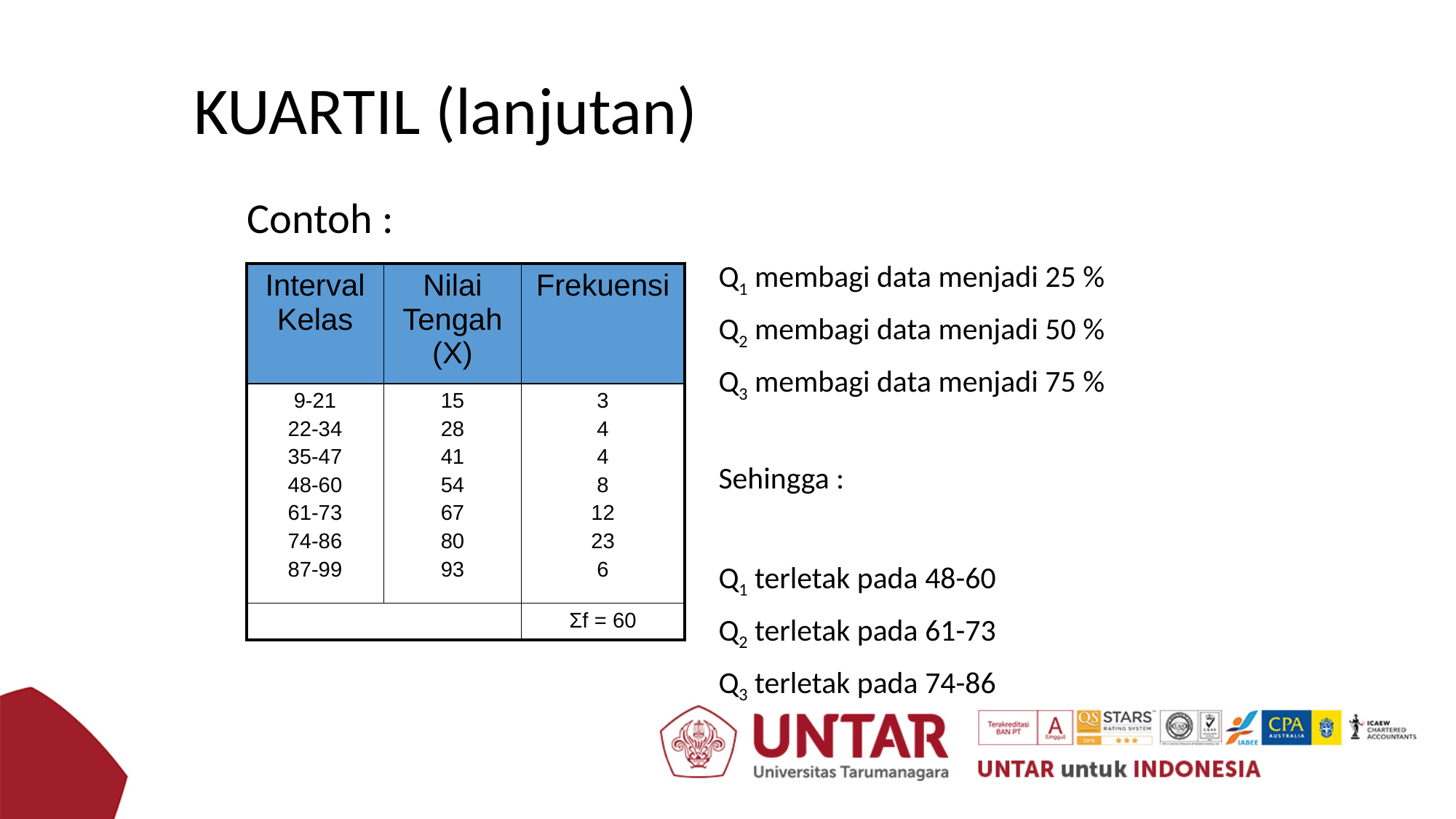

# KUARTIL (lanjutan)
Contoh :
	Q1 membagi data menjadi 25 %
	Q2 membagi data menjadi 50 %
	Q3 membagi data menjadi 75 %

	Sehingga :

	Q1 terletak pada 48-60
	Q2 terletak pada 61-73
	Q3 terletak pada 74-86
| Interval Kelas | Nilai Tengah (X) | Frekuensi |
| --- | --- | --- |
| 9-21 22-34 35-47 48-60 61-73 74-86 87-99 | 15 28 41 54 67 80 93 | 3 4 4 8 12 23 6 |
|  |  | Σf = 60 |